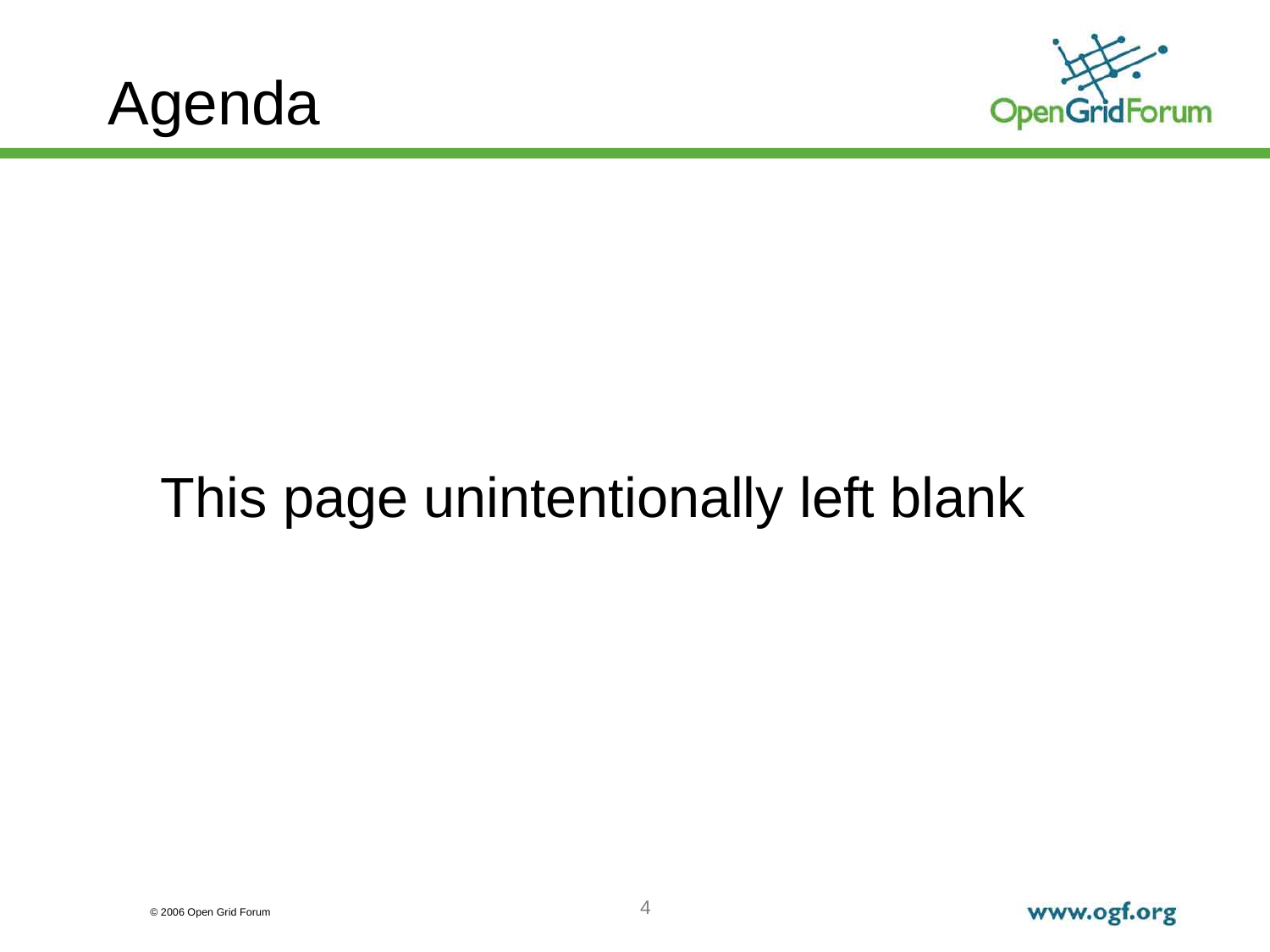

# Agenda
This page unintentionally left blank

4